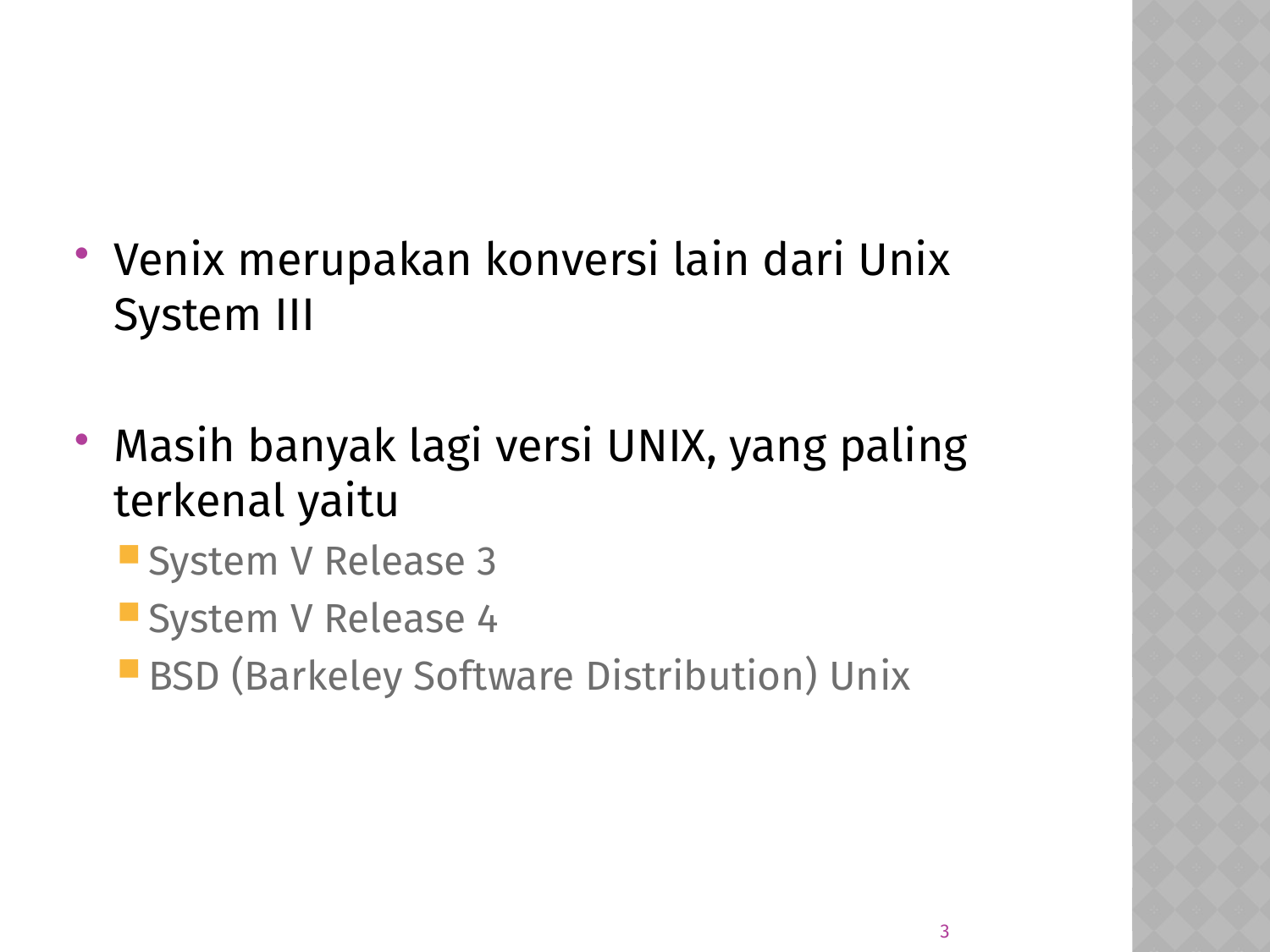

#
Venix merupakan konversi lain dari Unix System III

Masih banyak lagi versi UNIX, yang paling terkenal yaitu
System V Release 3
System V Release 4
BSD (Barkeley Software Distribution) Unix
3